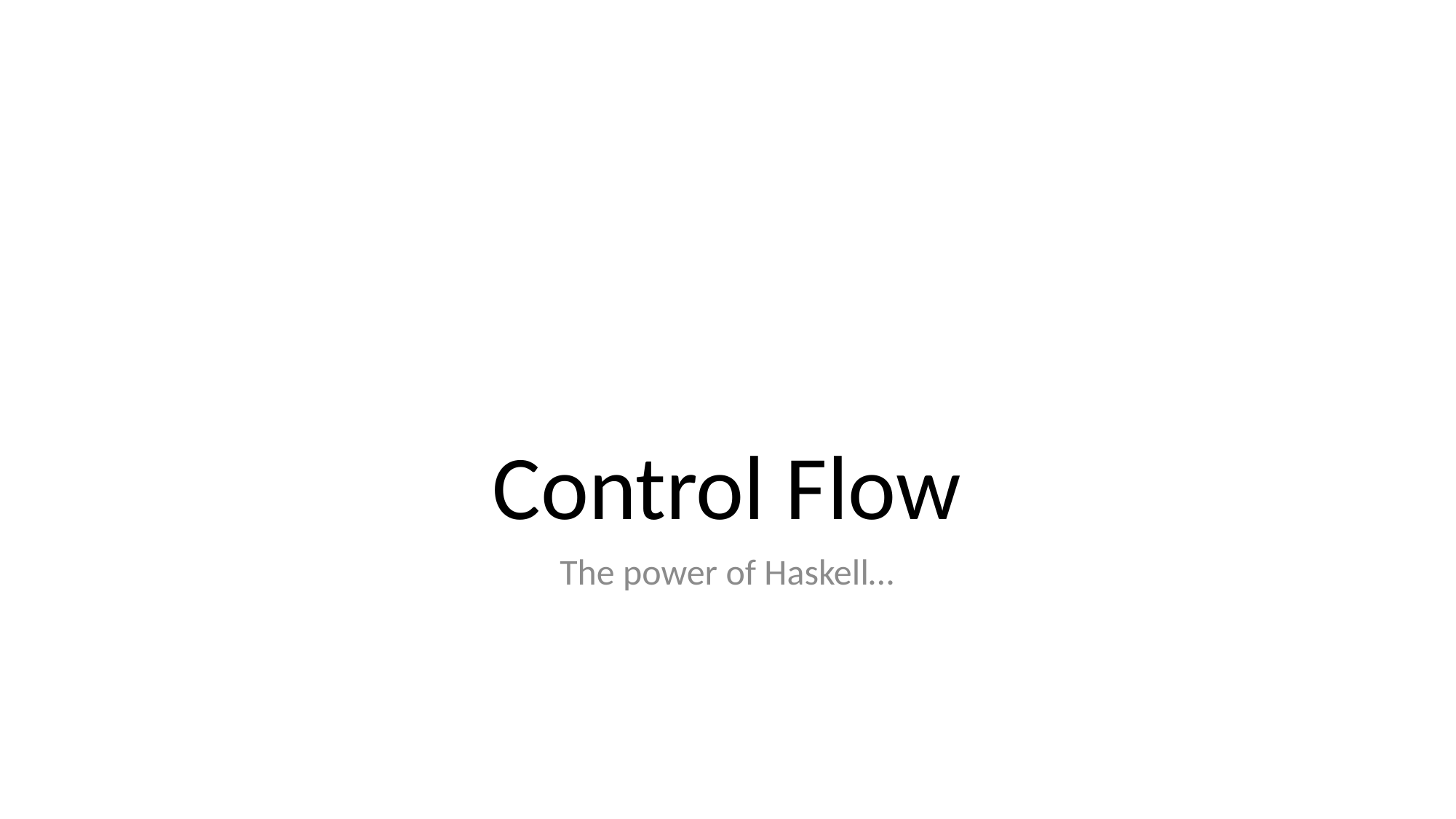

# Control Flow
The power of Haskell…